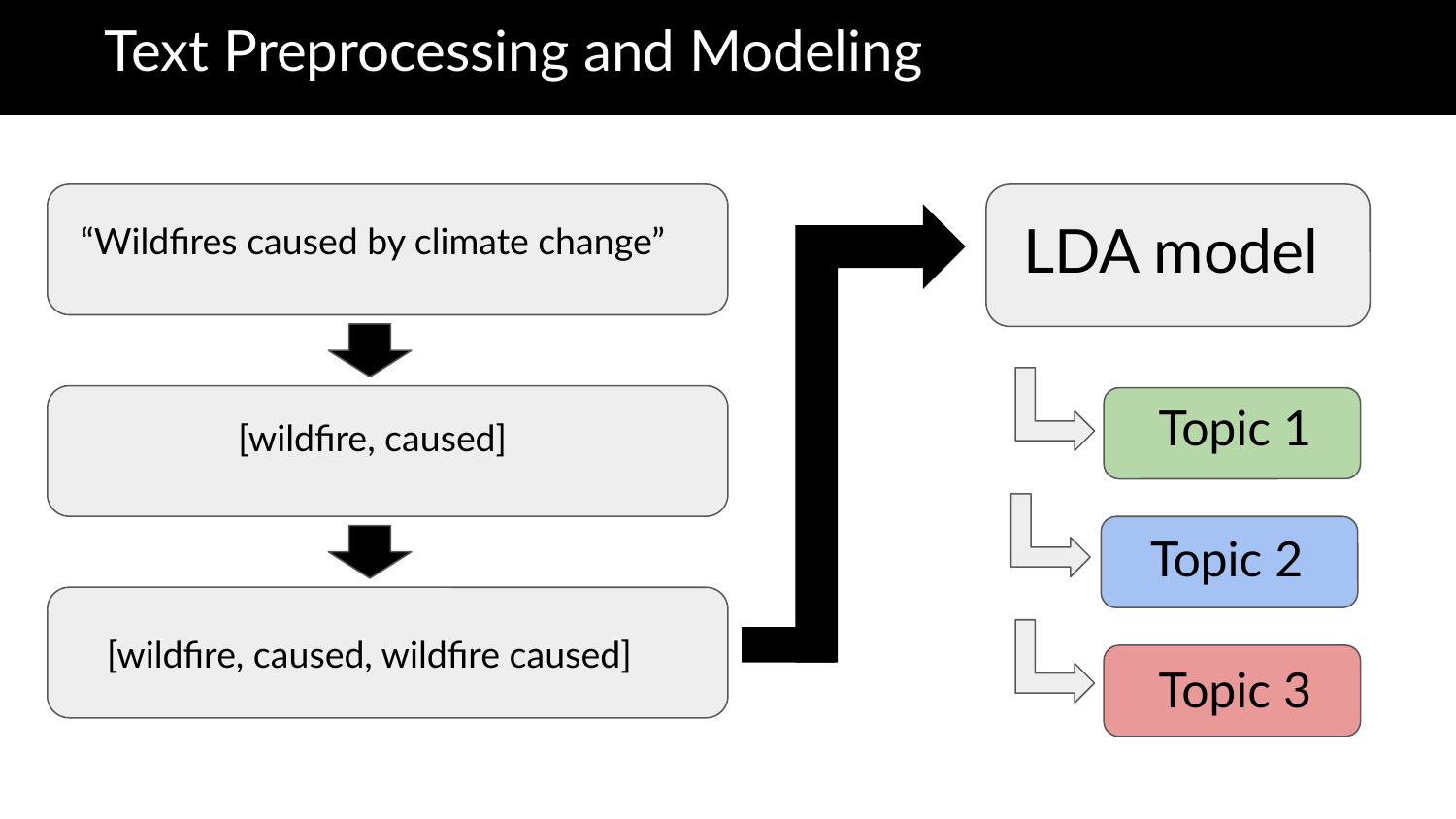

Text Preprocessing and Modeling

LDA model
“Wildfires caused by climate change”

Topic 1

[wildfire, caused]

Topic 2

[wildfire, caused, wildfire caused]

Topic 3